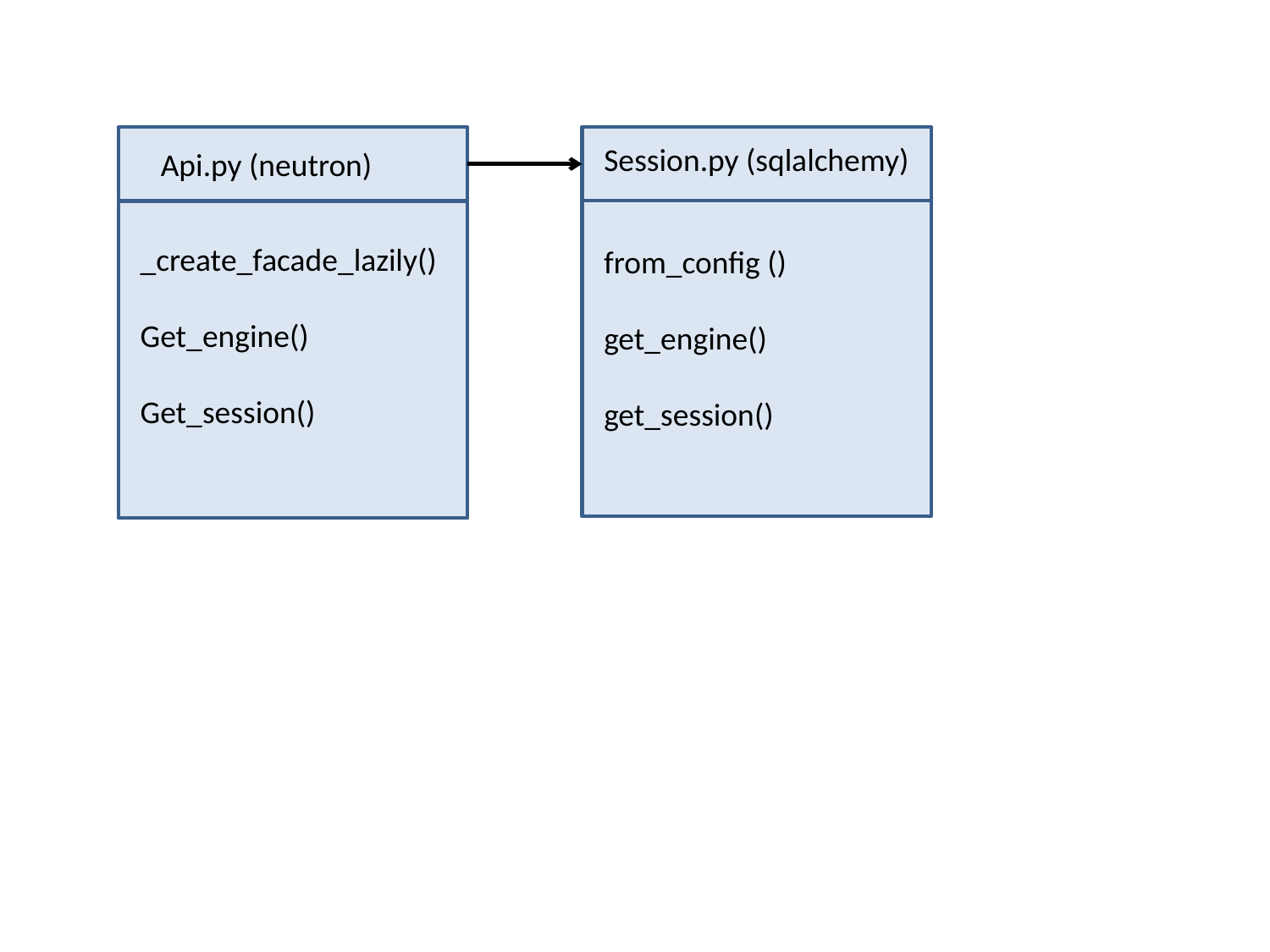

Session.py (sqlalchemy)
Api.py (neutron)

_create_facade_lazily()

Get_engine()

Get_session()
from_config ()

get_engine()

get_session()